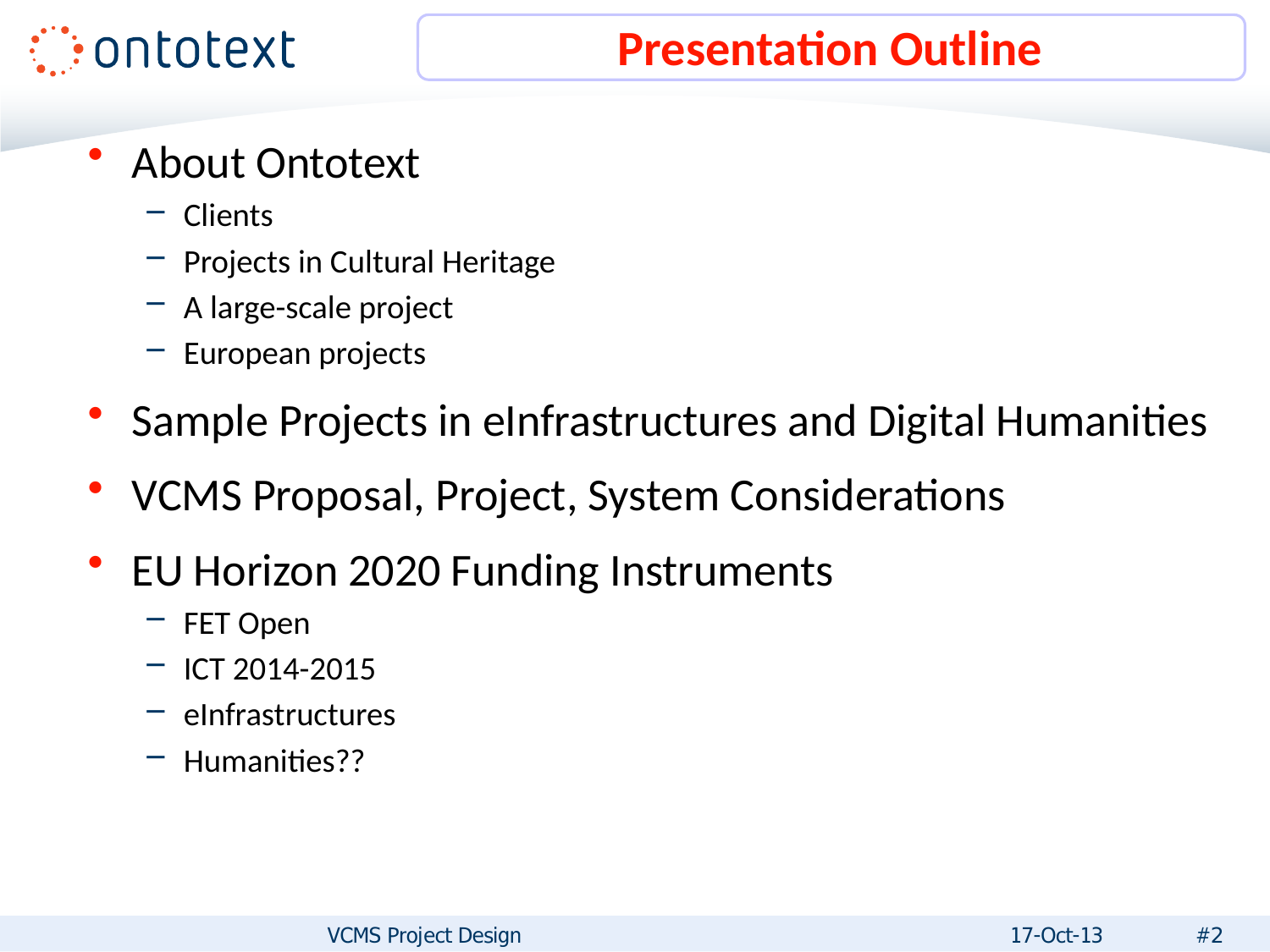

# Presentation Outline
About Ontotext
Clients
Projects in Cultural Heritage
A large-scale project
European projects
Sample Projects in eInfrastructures and Digital Humanities
VCMS Proposal, Project, System Considerations
EU Horizon 2020 Funding Instruments
FET Open
ICT 2014-2015
eInfrastructures
Humanities??
VCMS Project Design
17-Oct-13
#2